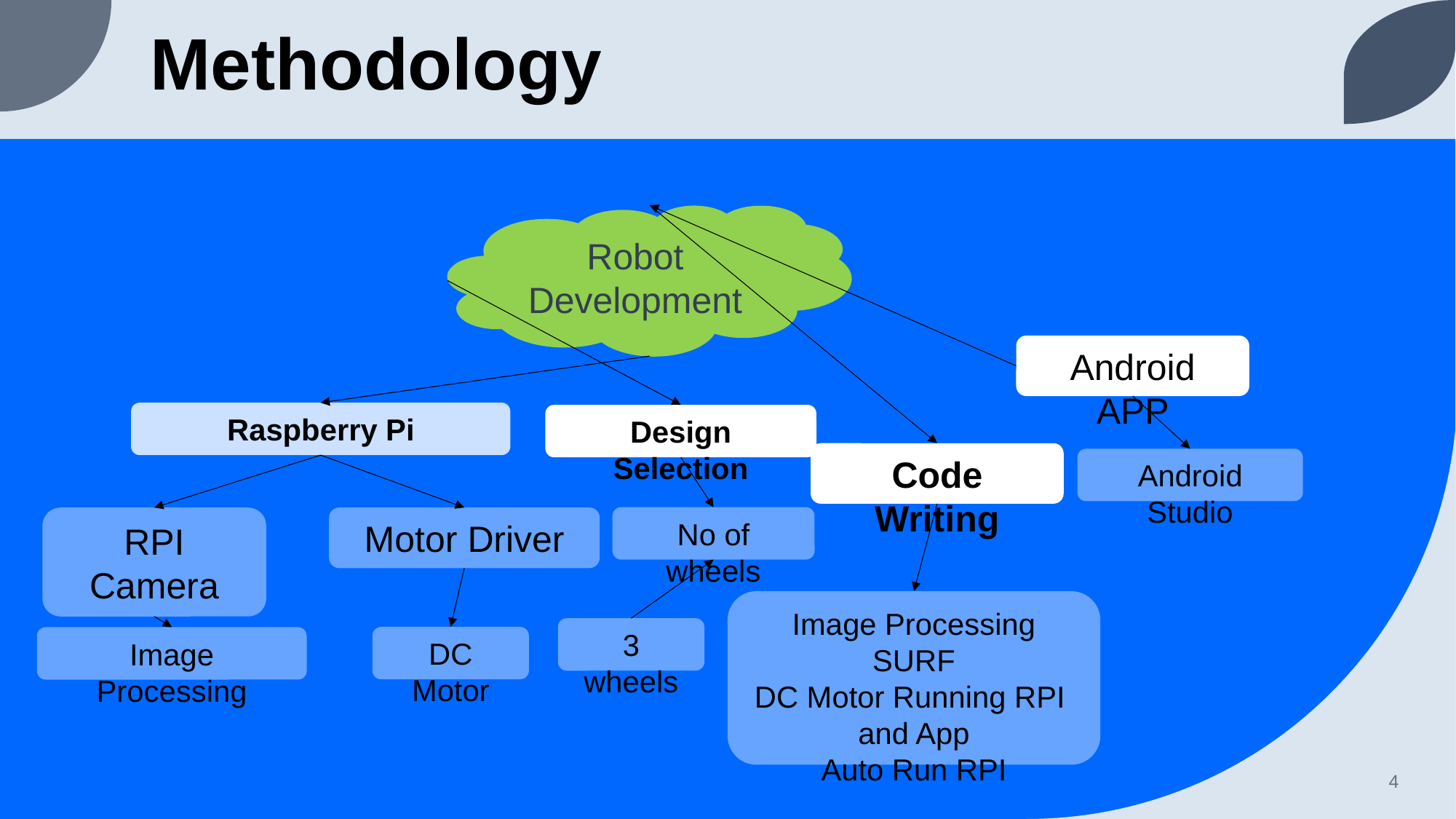

# Methodology
Robot Development
Android APP
Raspberry Pi
Design Selection
Code Writing
Android Studio
No of wheels
RPI Camera
Motor Driver
Image Processing SURF
DC Motor Running RPI
and App
Auto Run RPI
3 wheels
DC Motor
Image Processing
4